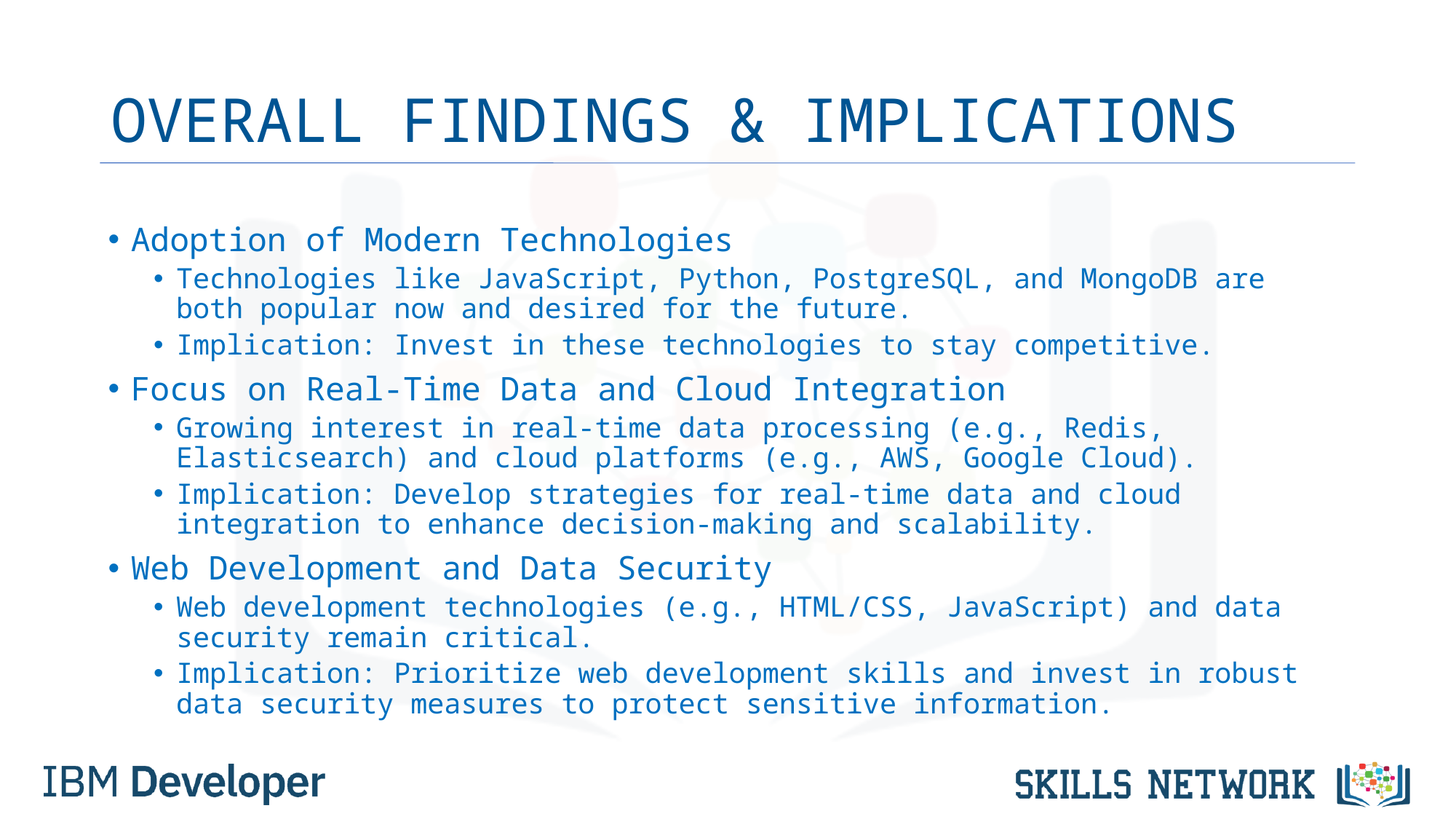

# OVERALL FINDINGS & IMPLICATIONS
Adoption of Modern Technologies
Technologies like JavaScript, Python, PostgreSQL, and MongoDB are both popular now and desired for the future.
Implication: Invest in these technologies to stay competitive.
Focus on Real-Time Data and Cloud Integration
Growing interest in real-time data processing (e.g., Redis, Elasticsearch) and cloud platforms (e.g., AWS, Google Cloud).
Implication: Develop strategies for real-time data and cloud integration to enhance decision-making and scalability.
Web Development and Data Security
Web development technologies (e.g., HTML/CSS, JavaScript) and data security remain critical.
Implication: Prioritize web development skills and invest in robust data security measures to protect sensitive information.